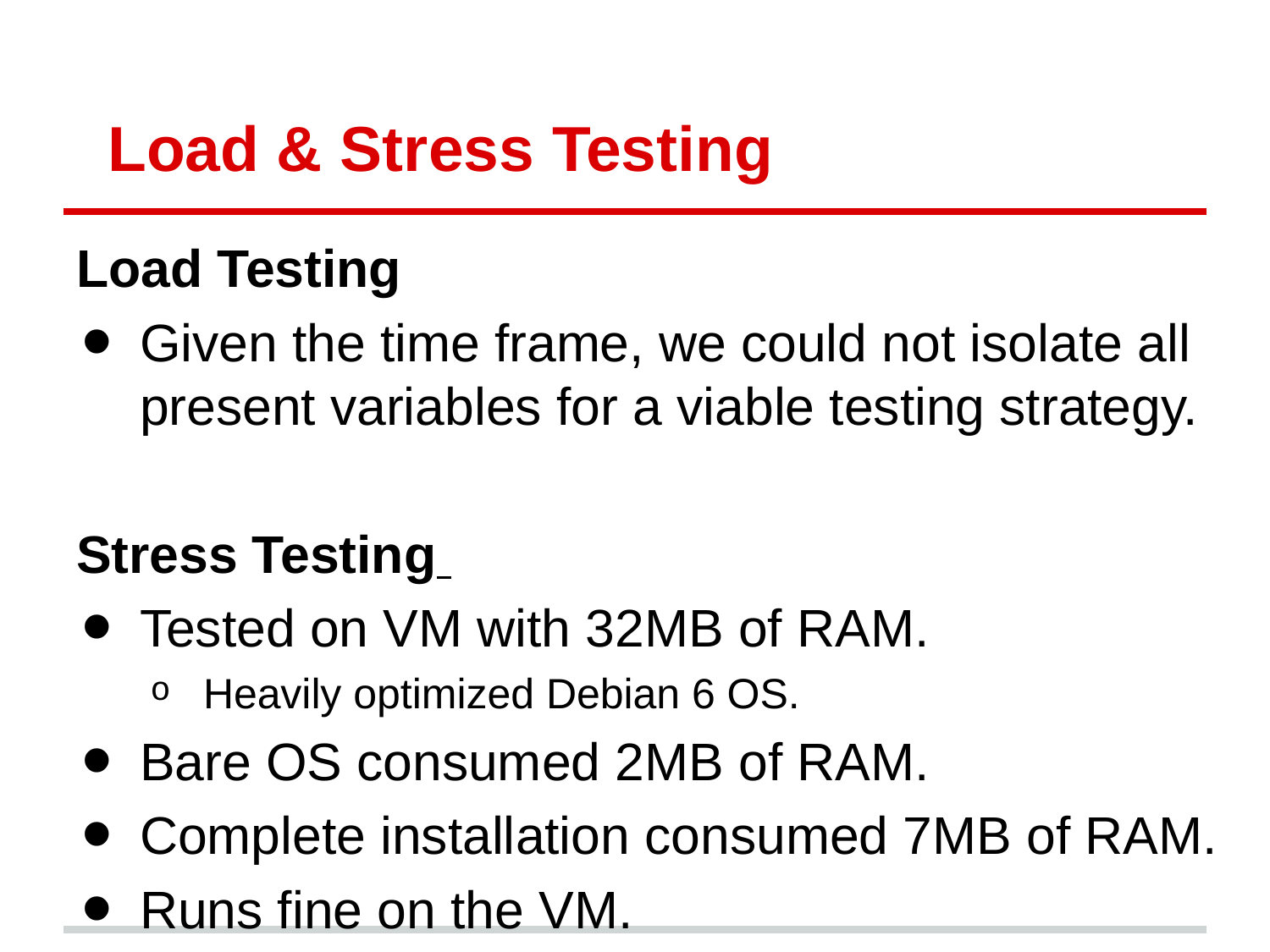

# Load & Stress Testing
Load Testing
Given the time frame, we could not isolate all present variables for a viable testing strategy.

Stress Testing
Tested on VM with 32MB of RAM.
Heavily optimized Debian 6 OS.
Bare OS consumed 2MB of RAM.
Complete installation consumed 7MB of RAM.
Runs fine on the VM.